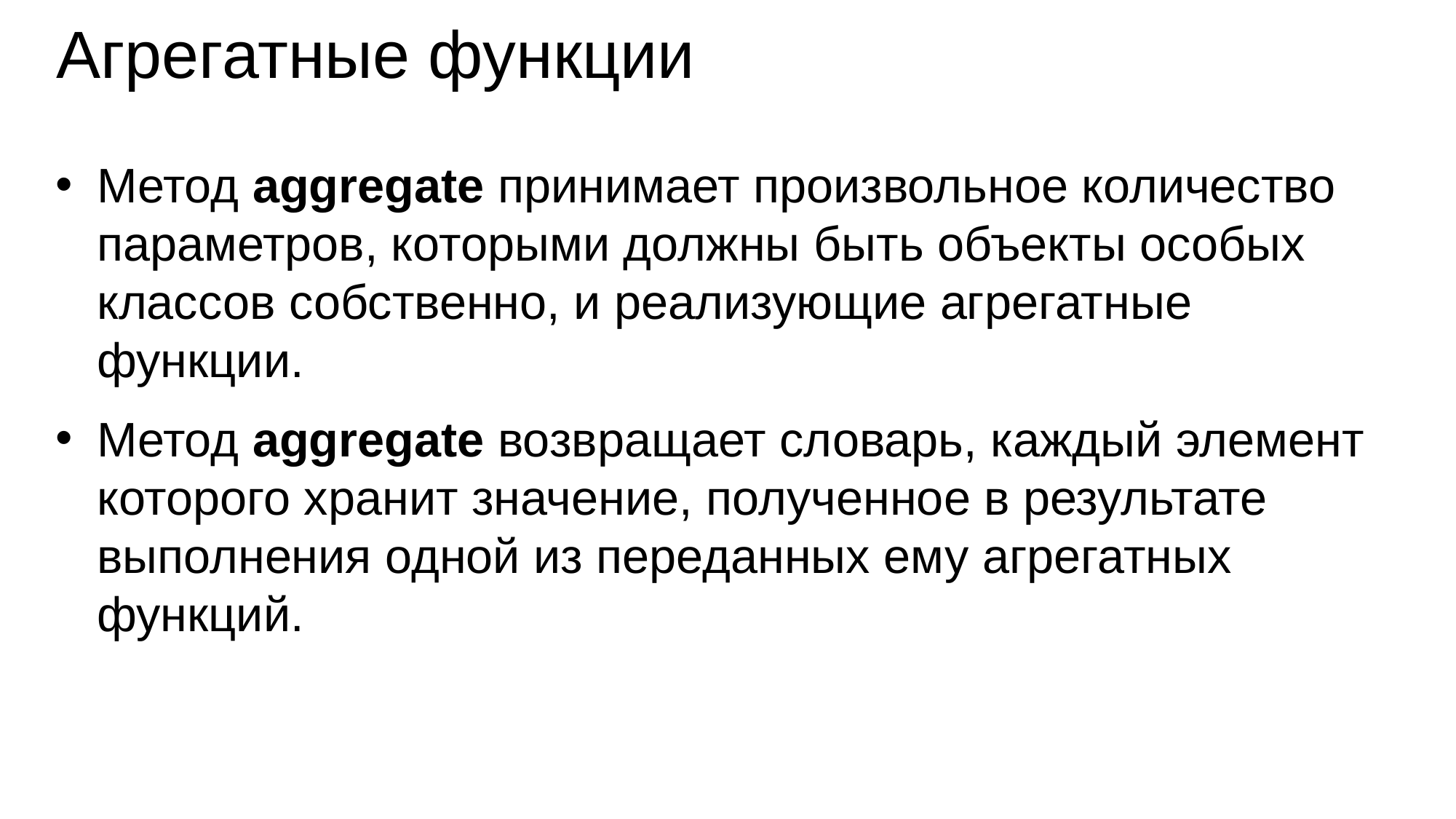

# Агрегатные функции
Метод aggregate принимает произвольное количество параметров, которыми должны быть объекты особых классов собственно, и реализующие агрегатные функции.
Метод aggregate возвращает словарь, каждый элемент которого хранит значение, полученное в результате выполнения одной из переданных ему агрегатных функций.